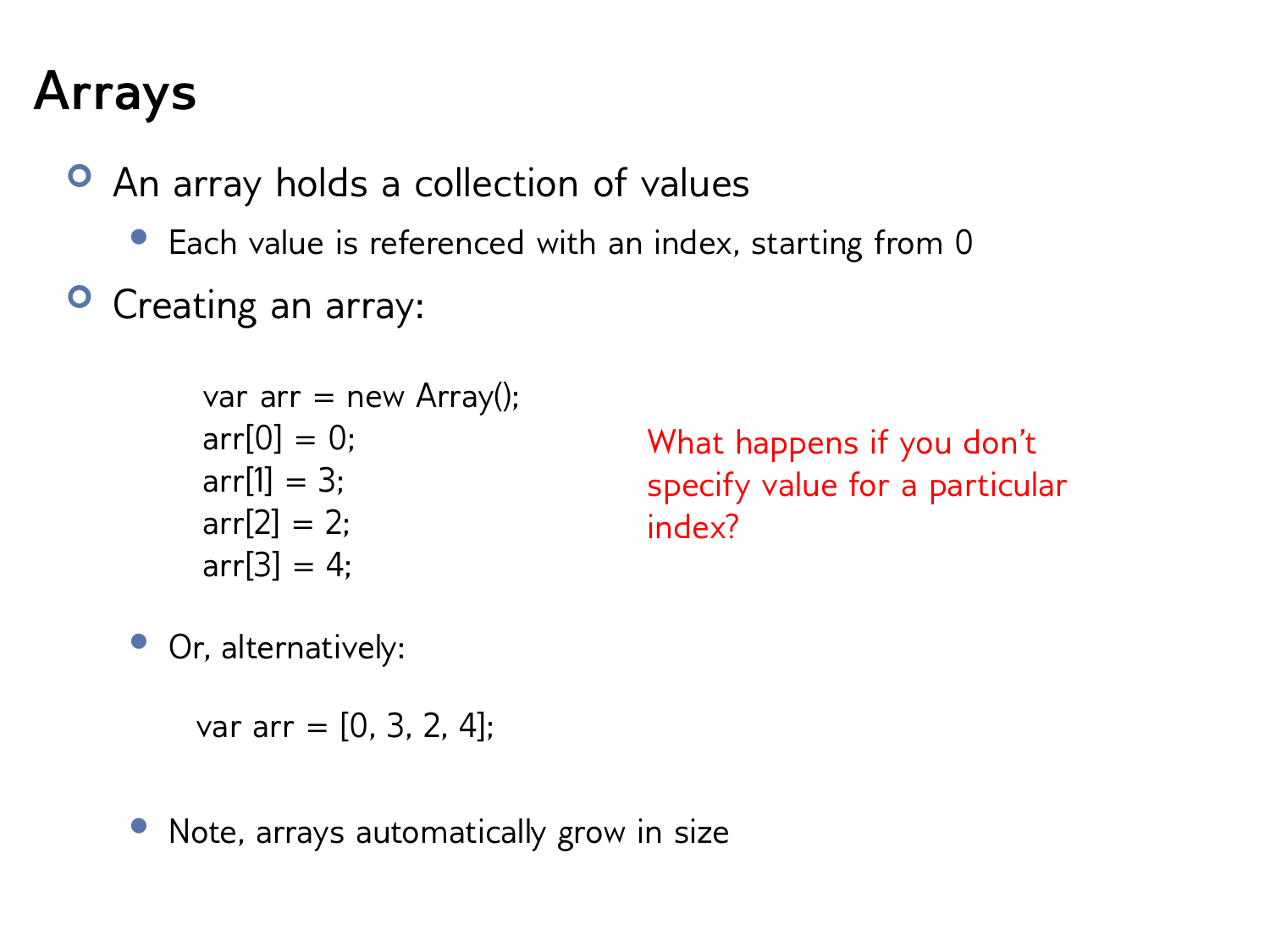

# Arrays
An array holds a collection of values
Each value is referenced with an index, starting from 0
Creating an array:

Or, alternatively:

Note, arrays automatically grow in size
var arr = new Array();
arr[0] = 0;
arr[1] = 3;
arr[2] = 2;
arr[3] = 4;
What happens if you don’t specify value for a particular index?
var arr = [0, 3, 2, 4];